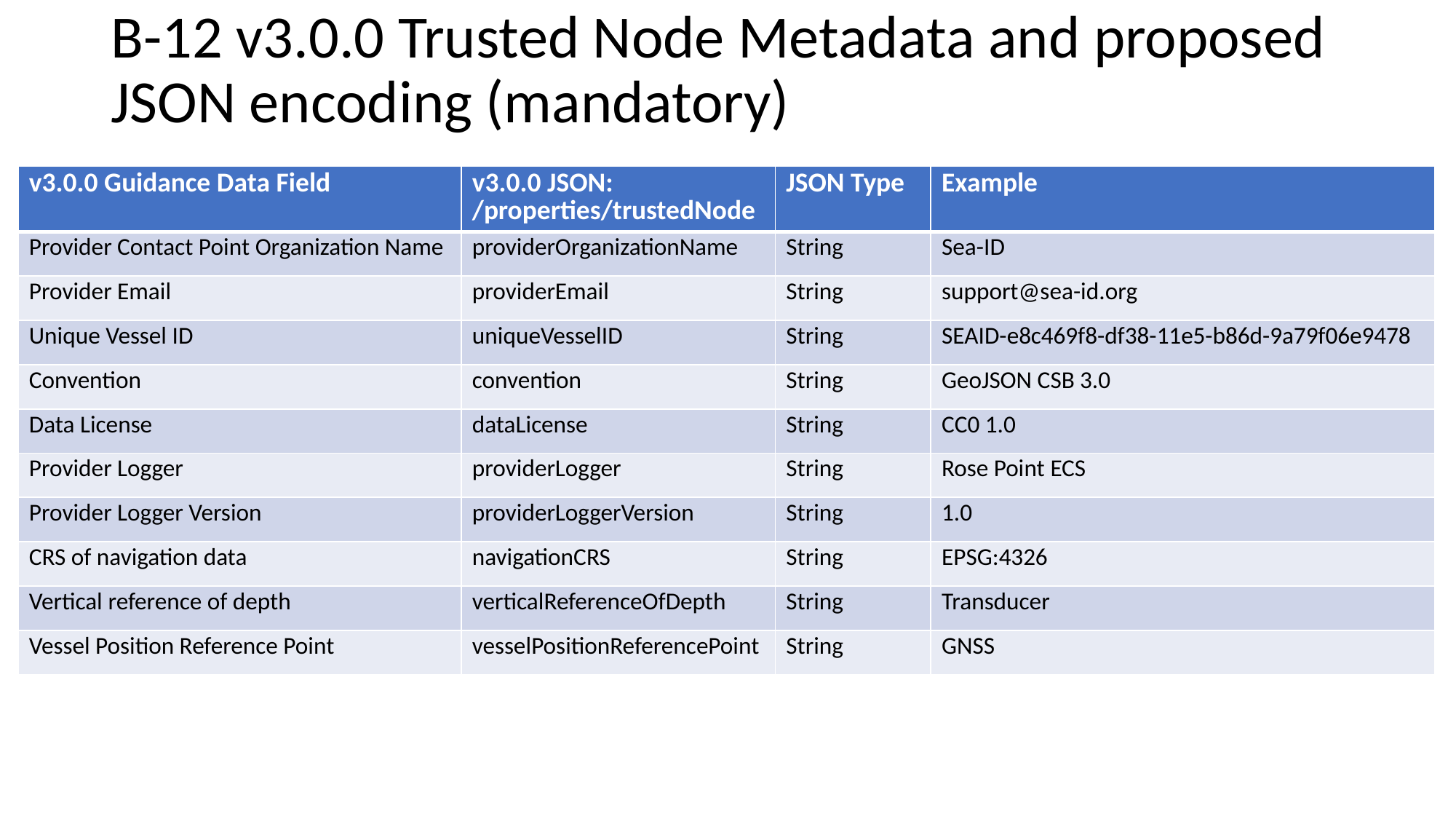

# B-12 v3.0.0 Trusted Node Metadata and proposed JSON encoding (mandatory)
| v3.0.0 Guidance Data Field | v3.0.0 JSON: /properties/trustedNode | JSON Type | Example |
| --- | --- | --- | --- |
| Provider Contact Point Organization Name | providerOrganizationName | String | Sea-ID |
| Provider Email | providerEmail | String | support@sea-id.org |
| Unique Vessel ID | uniqueVesselID | String | SEAID-e8c469f8-df38-11e5-b86d-9a79f06e9478 |
| Convention | convention | String | GeoJSON CSB 3.0 |
| Data License | dataLicense | String | CC0 1.0 |
| Provider Logger | providerLogger | String | Rose Point ECS |
| Provider Logger Version | providerLoggerVersion | String | 1.0 |
| CRS of navigation data | navigationCRS | String | EPSG:4326 |
| Vertical reference of depth | verticalReferenceOfDepth | String | Transducer |
| Vessel Position Reference Point | vesselPositionReferencePoint | String | GNSS |